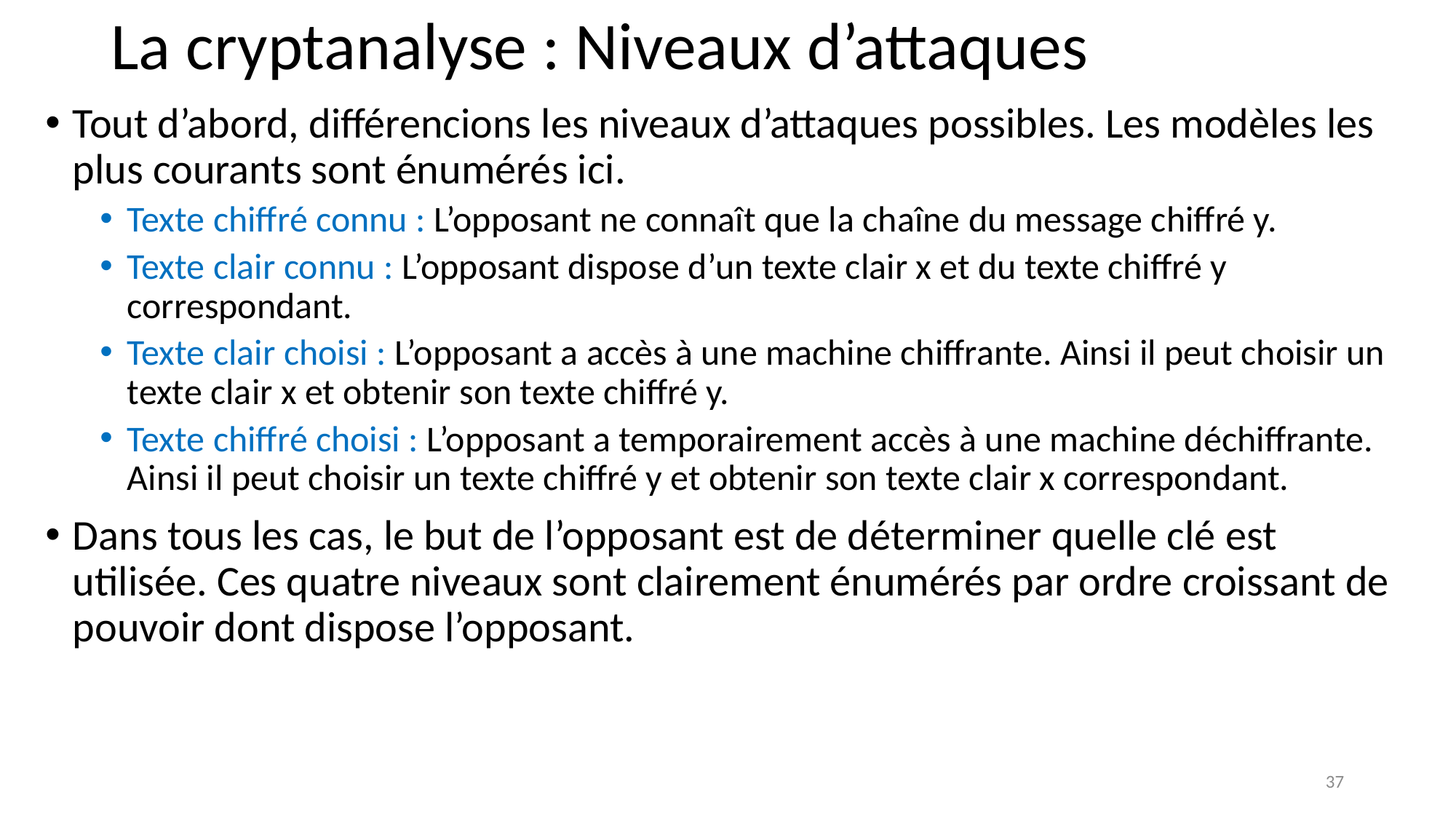

# La cryptanalyse : Niveaux d’attaques
Tout d’abord, différencions les niveaux d’attaques possibles. Les modèles les plus courants sont énumérés ici.
Texte chiffré connu : L’opposant ne connaît que la chaîne du message chiffré y.
Texte clair connu : L’opposant dispose d’un texte clair x et du texte chiffré y correspondant.
Texte clair choisi : L’opposant a accès à une machine chiffrante. Ainsi il peut choisir un texte clair x et obtenir son texte chiffré y.
Texte chiffré choisi : L’opposant a temporairement accès à une machine déchiffrante. Ainsi il peut choisir un texte chiffré y et obtenir son texte clair x correspondant.
Dans tous les cas, le but de l’opposant est de déterminer quelle clé est utilisée. Ces quatre niveaux sont clairement énumérés par ordre croissant de pouvoir dont dispose l’opposant.
37